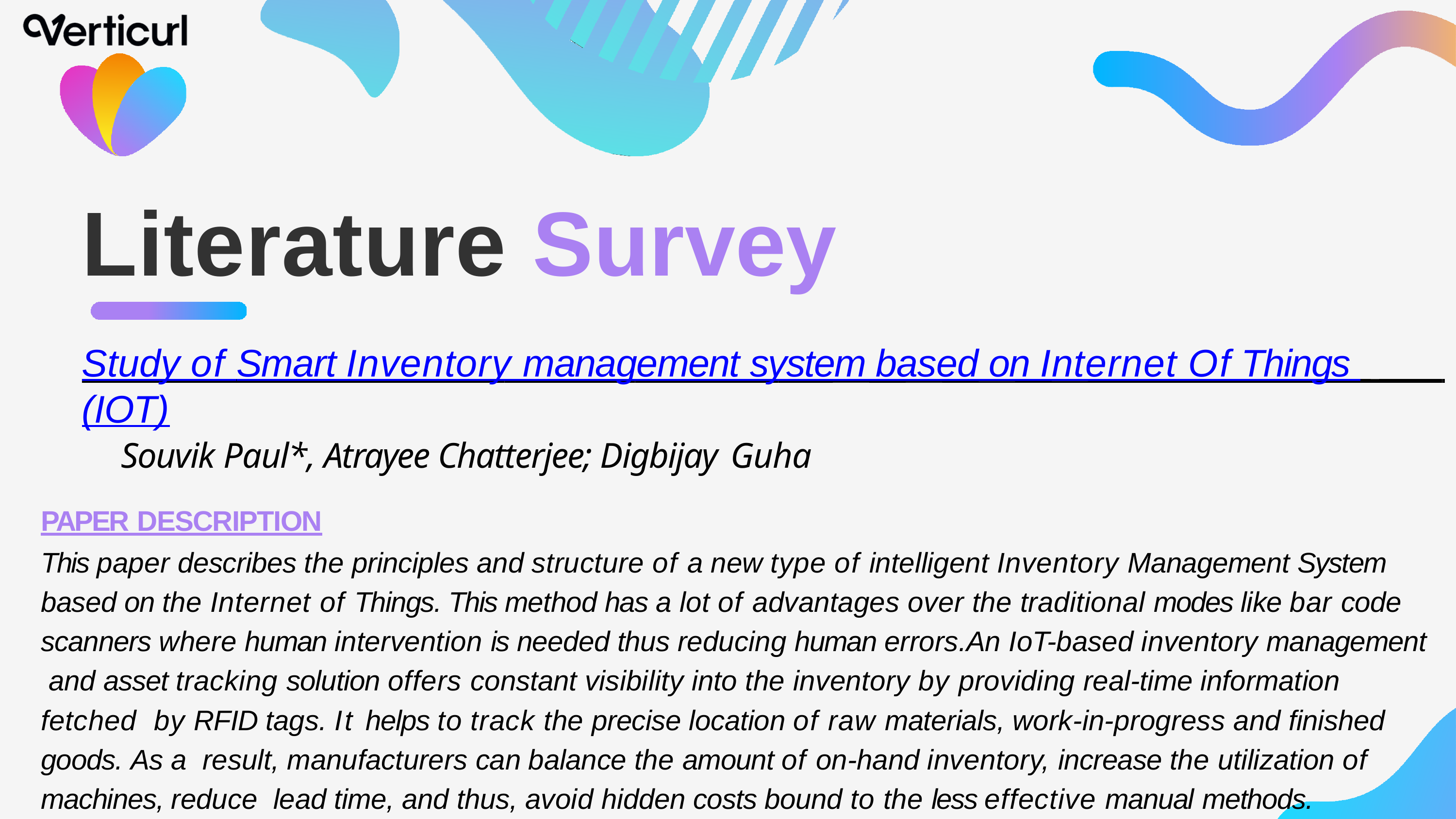

# Literature Survey

Study of Smart Inventory management system based on Internet Of Things (IOT)
Souvik Paul*, Atrayee Chatterjee; Digbijay Guha
PAPER DESCRIPTION
This paper describes the principles and structure of a new type of intelligent Inventory Management System  based on the Internet of Things. This method has a lot of advantages over the traditional modes like bar code  scanners where human intervention is needed thus reducing human errors.An IoT-based inventory management  and asset tracking solution offers constant visibility into the inventory by providing real-time information fetched  by RFID tags. It helps to track the precise location of raw materials, work-in-progress and finished goods. As a  result, manufacturers can balance the amount of on-hand inventory, increase the utilization of machines, reduce  lead time, and thus, avoid hidden costs bound to the less effective manual methods.